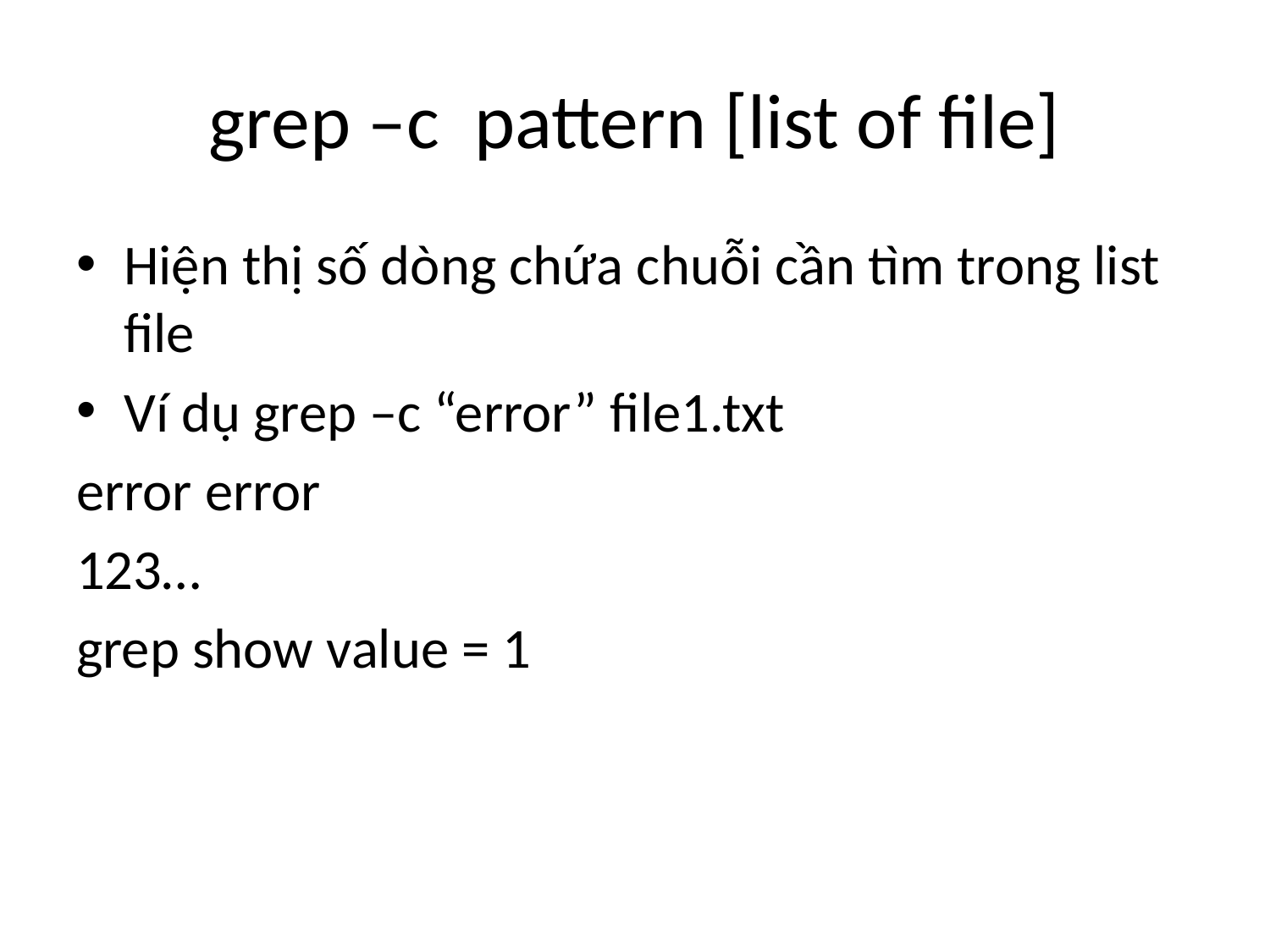

# grep –c  pattern [list of file]
Hiện thị số dòng chứa chuỗi cần tìm trong list file
Ví dụ grep –c “error” file1.txt
error error
123…
grep show value = 1